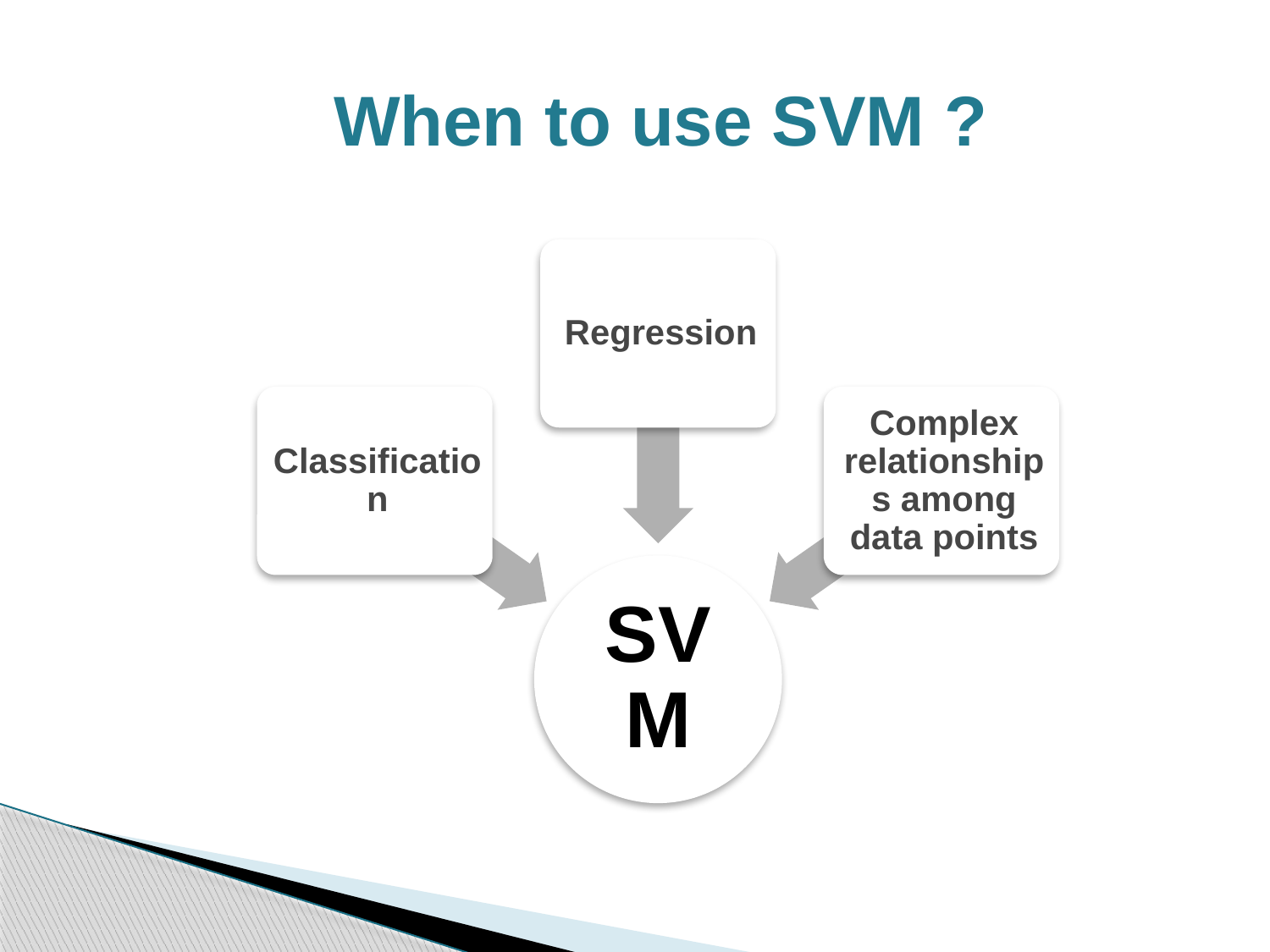

When to use SVM ?
SVM
Classification
Regression
Complex relationships among data points